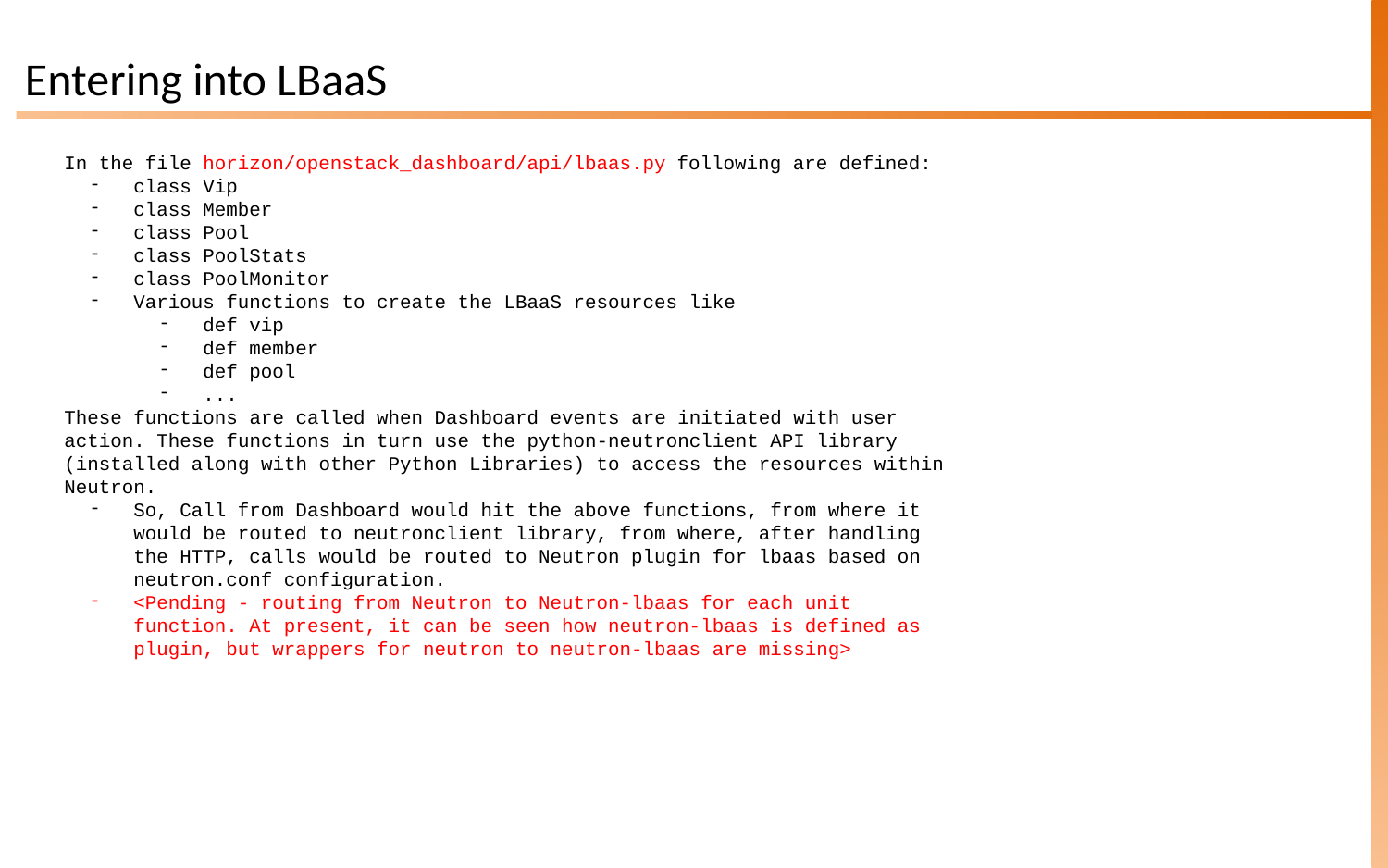

# Entering into LBaaS
In the file horizon/openstack_dashboard/api/lbaas.py following are defined:
class Vip
class Member
class Pool
class PoolStats
class PoolMonitor
Various functions to create the LBaaS resources like
def vip
def member
def pool
...
These functions are called when Dashboard events are initiated with user action. These functions in turn use the python-neutronclient API library (installed along with other Python Libraries) to access the resources within Neutron.
So, Call from Dashboard would hit the above functions, from where it would be routed to neutronclient library, from where, after handling the HTTP, calls would be routed to Neutron plugin for lbaas based on neutron.conf configuration.
<Pending - routing from Neutron to Neutron-lbaas for each unit function. At present, it can be seen how neutron-lbaas is defined as plugin, but wrappers for neutron to neutron-lbaas are missing>